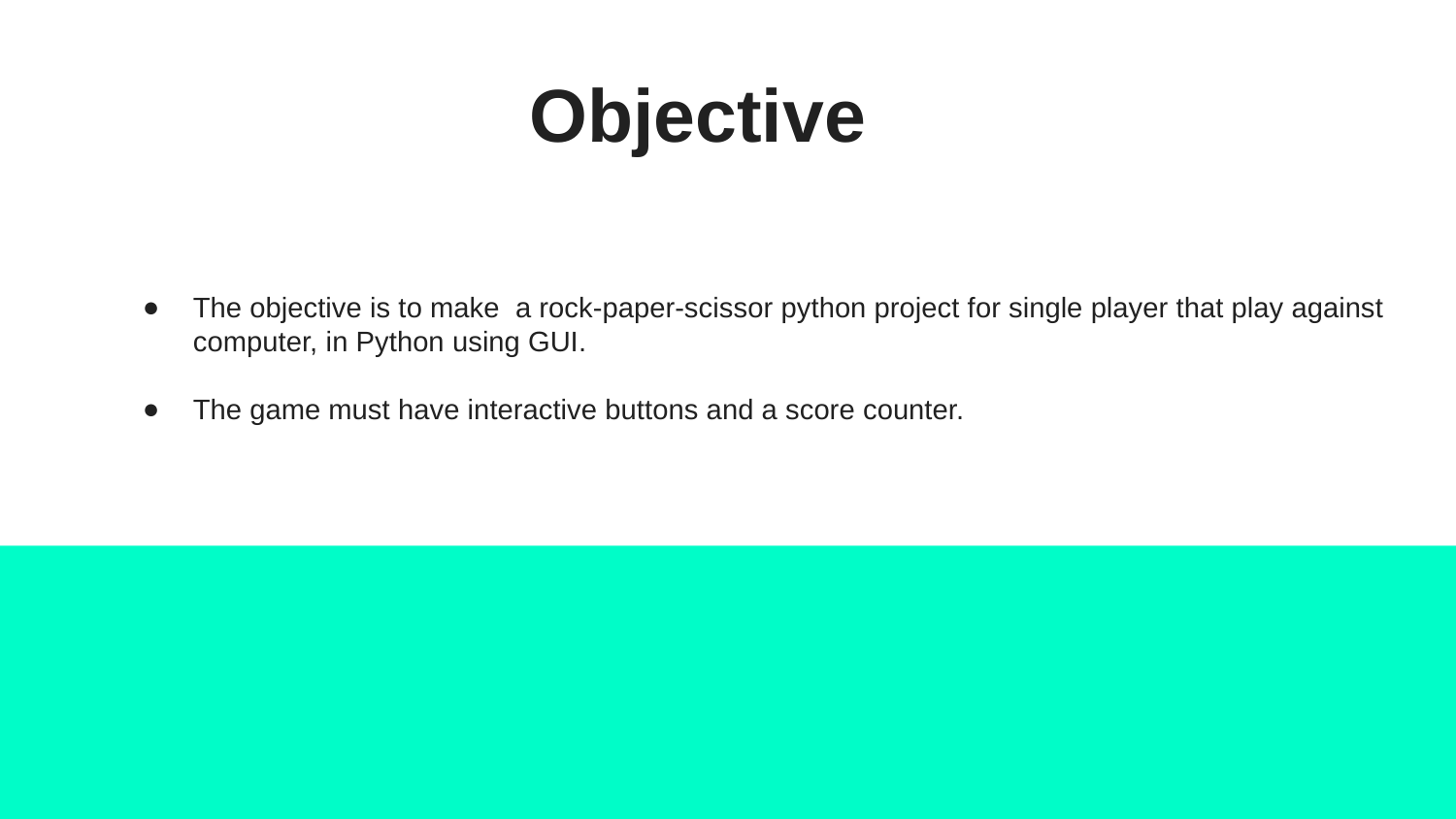

# Objective

The objective is to make  a rock-paper-scissor python project for single player that play against computer, in Python using GUI.

The game must have interactive buttons and a score counter.